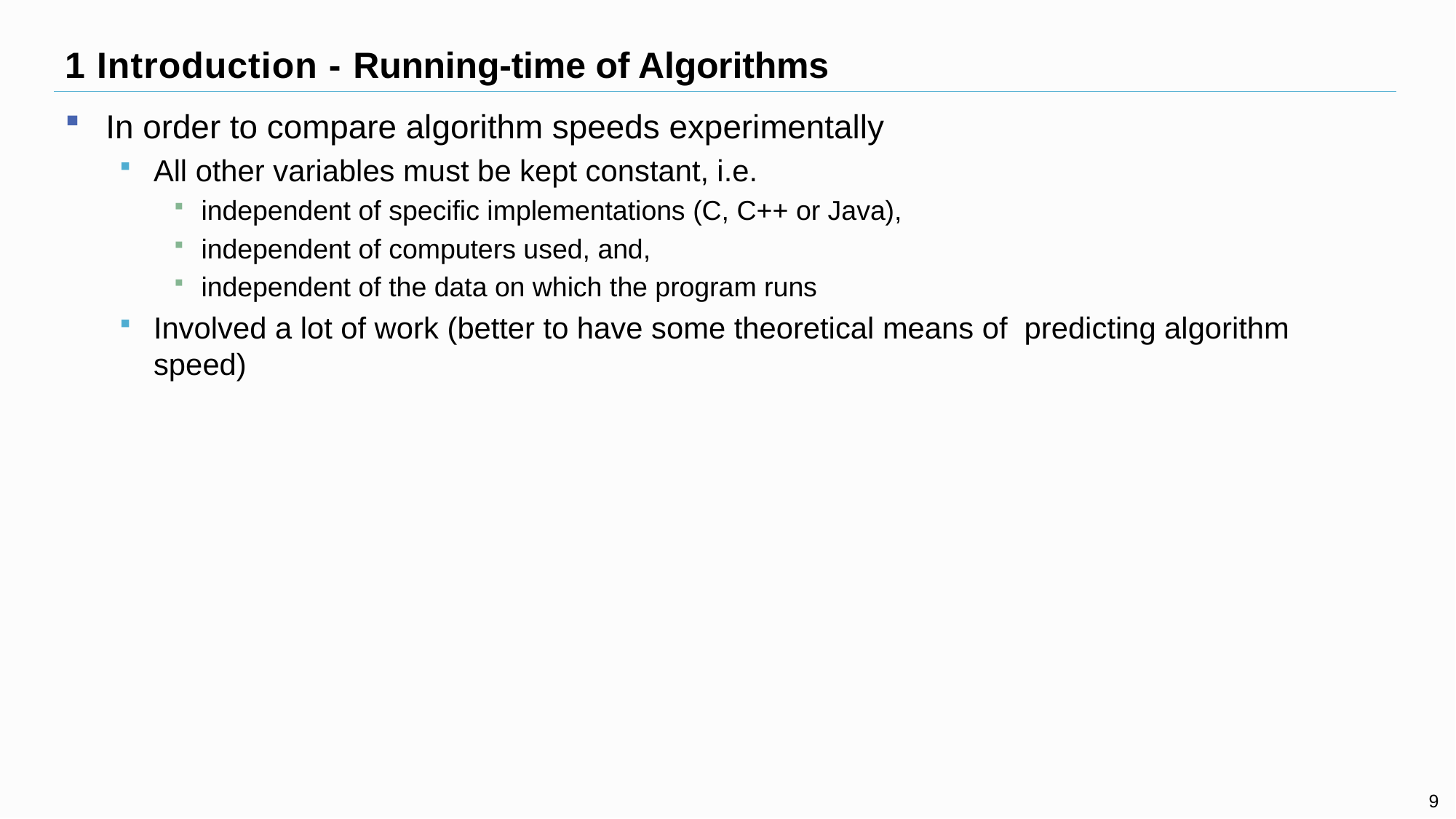

# 1 Introduction - Running-time of Algorithms
In order to compare algorithm speeds experimentally
All other variables must be kept constant, i.e.
independent of specific implementations (C, C++ or Java),
independent of computers used, and,
independent of the data on which the program runs
Involved a lot of work (better to have some theoretical means of  predicting algorithm speed)

9